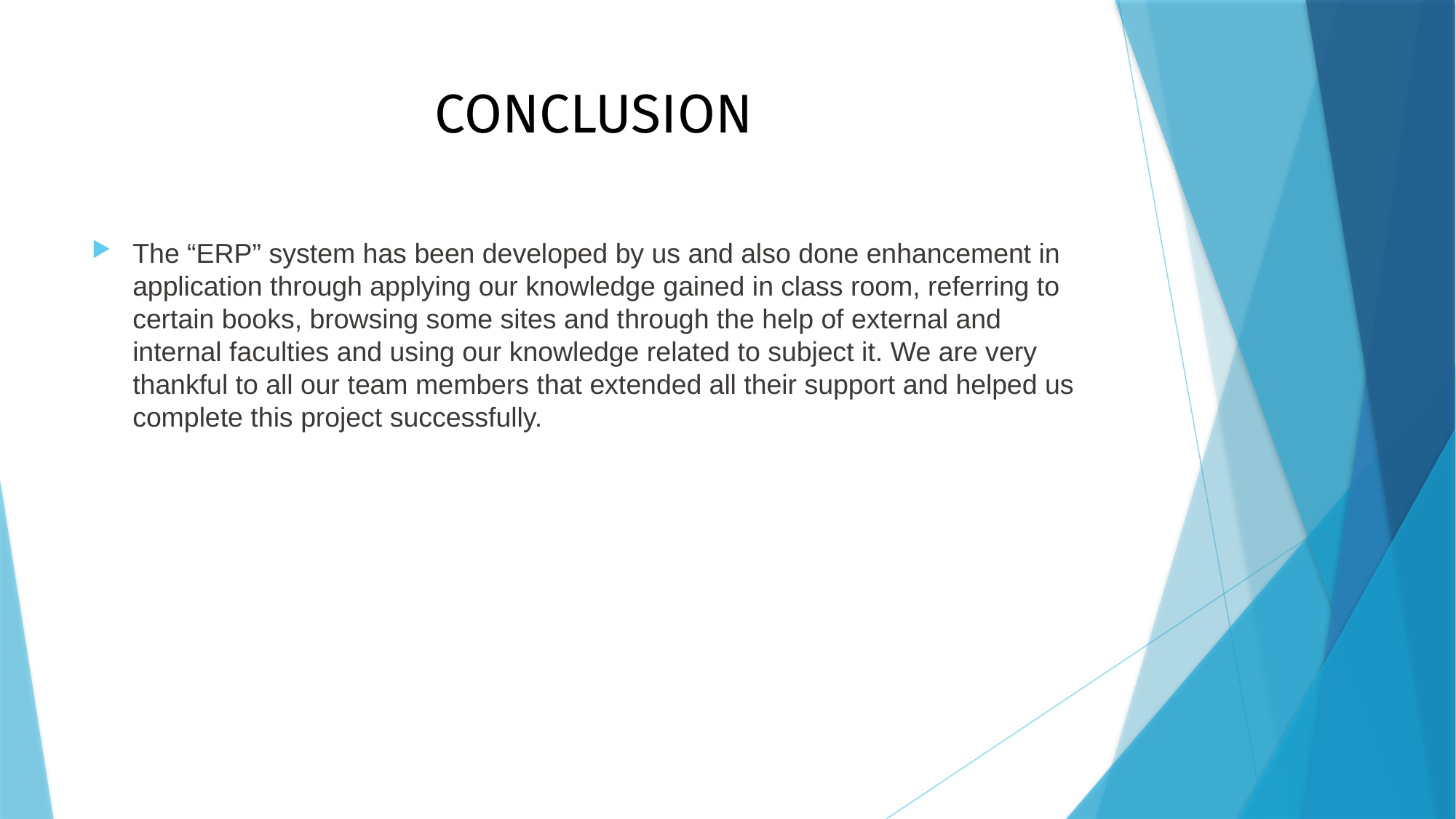

# CONCLUSION
The “ERP” system has been developed by us and also done enhancement in application through applying our knowledge gained in class room, referring to certain books, browsing some sites and through the help of external and internal faculties and using our knowledge related to subject it. We are very thankful to all our team members that extended all their support and helped us complete this project successfully.